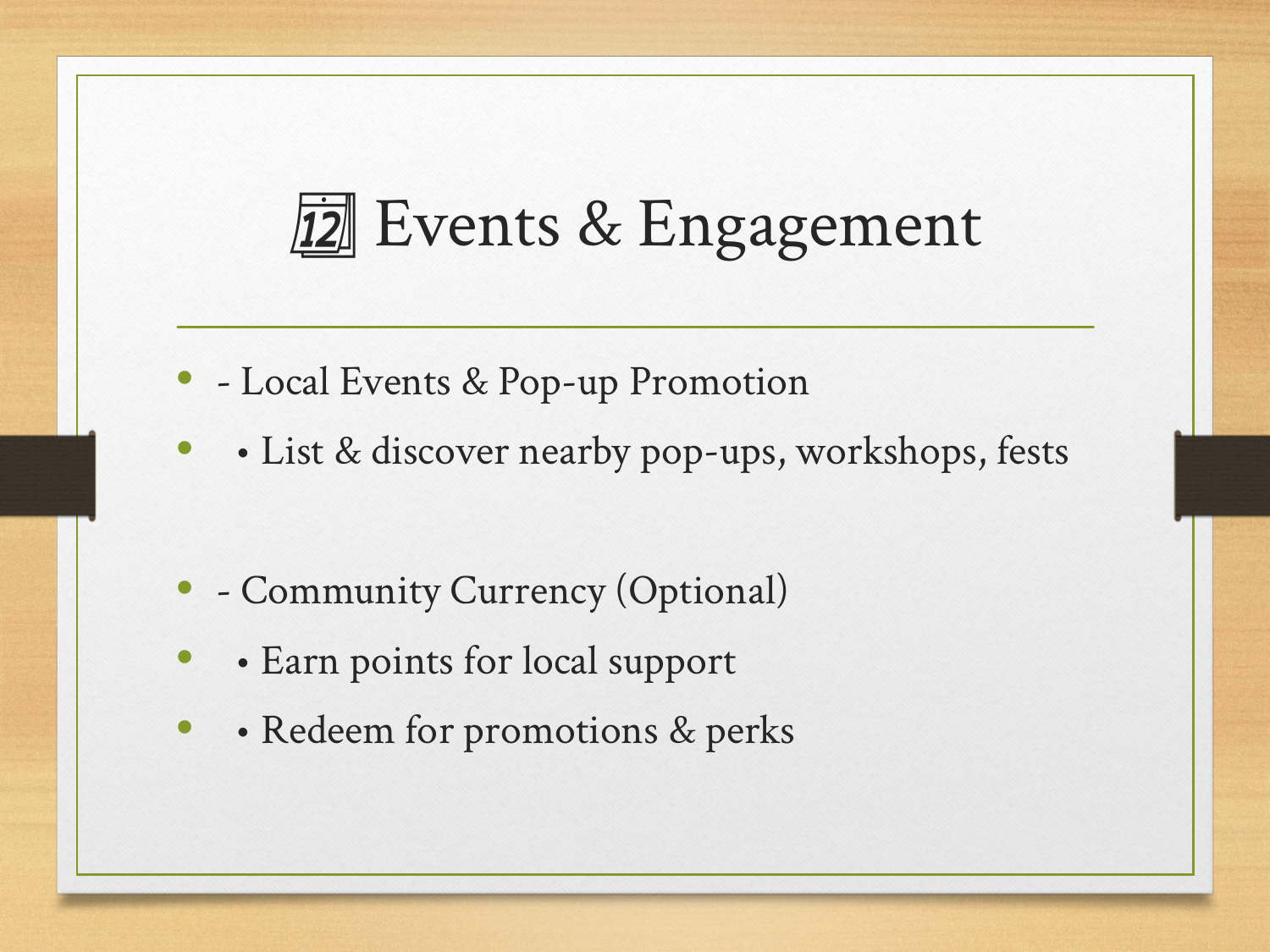

# 📆 Events & Engagement
- Local Events & Pop-up Promotion
  • List & discover nearby pop-ups, workshops, fests

- Community Currency (Optional)
  • Earn points for local support
  • Redeem for promotions & perks